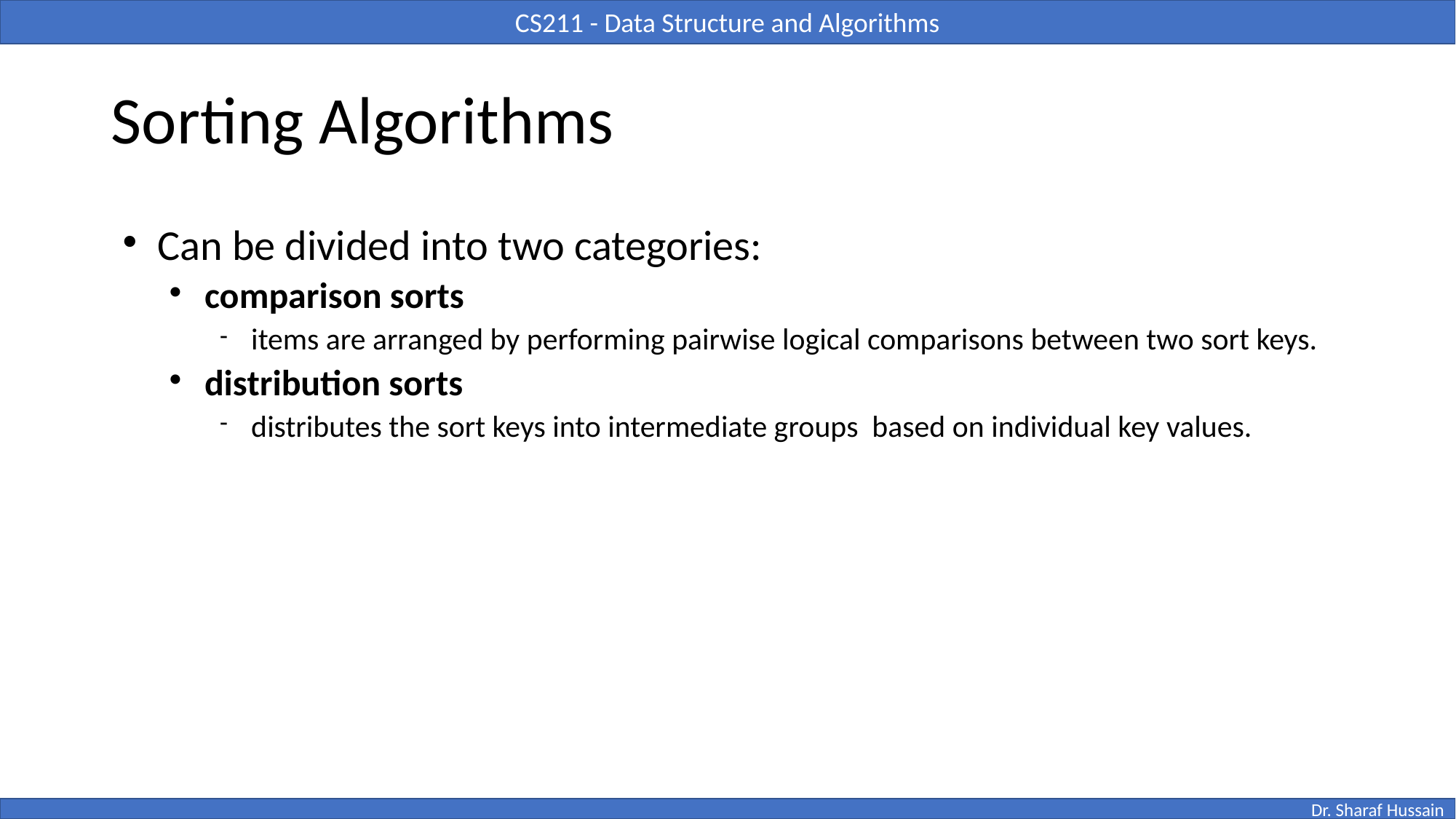

# Sorting Algorithms
Can be divided into two categories:
comparison sorts
items are arranged by performing pairwise logical comparisons between two sort keys.
distribution sorts
distributes the sort keys into intermediate groups  based on individual key values.